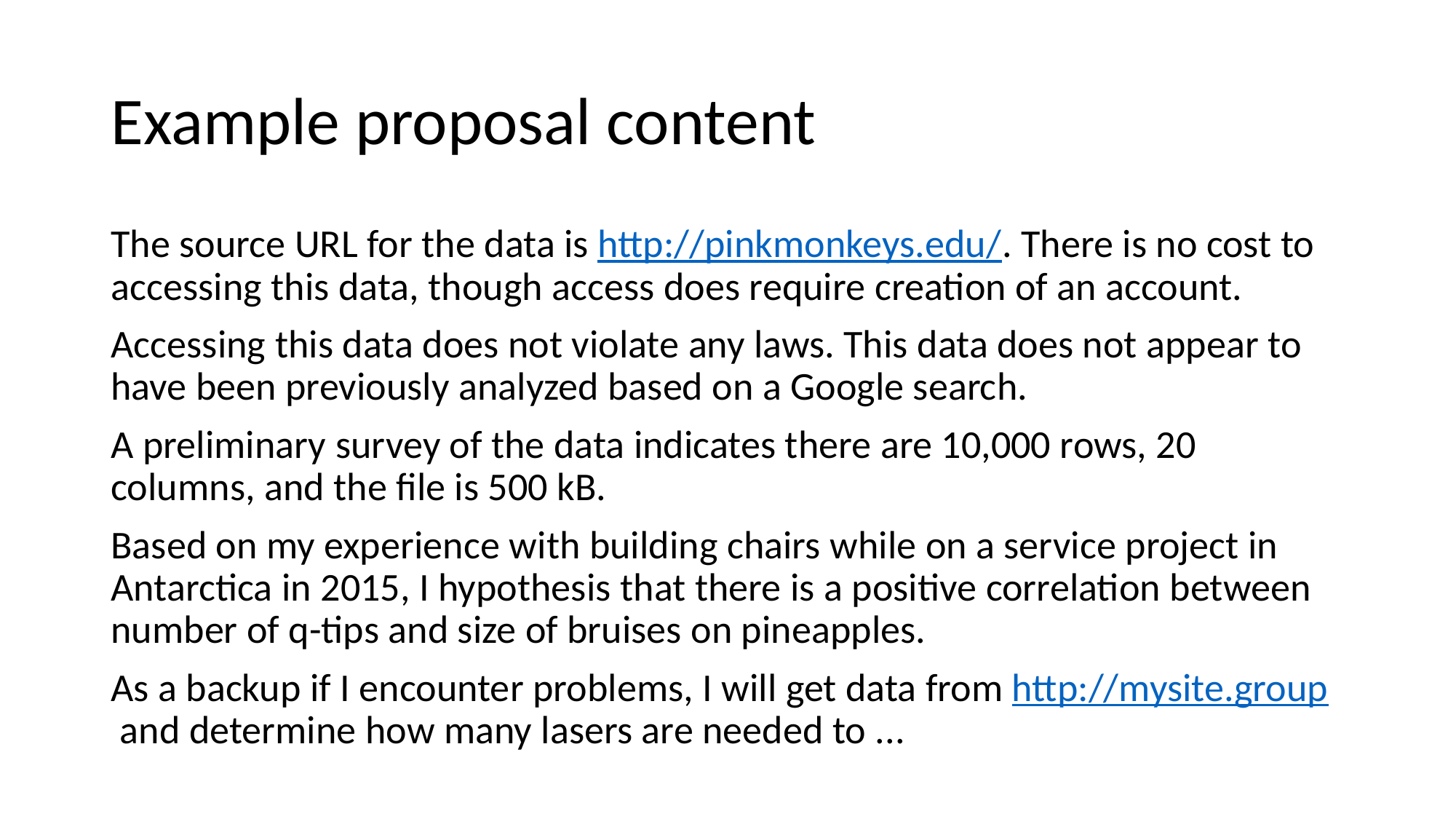

# Example proposal content
The source URL for the data is http://pinkmonkeys.edu/. There is no cost to accessing this data, though access does require creation of an account.
Accessing this data does not violate any laws. This data does not appear to have been previously analyzed based on a Google search.
A preliminary survey of the data indicates there are 10,000 rows, 20 columns, and the file is 500 kB.
Based on my experience with building chairs while on a service project in Antarctica in 2015, I hypothesis that there is a positive correlation between number of q-tips and size of bruises on pineapples.
As a backup if I encounter problems, I will get data from http://mysite.group and determine how many lasers are needed to ...